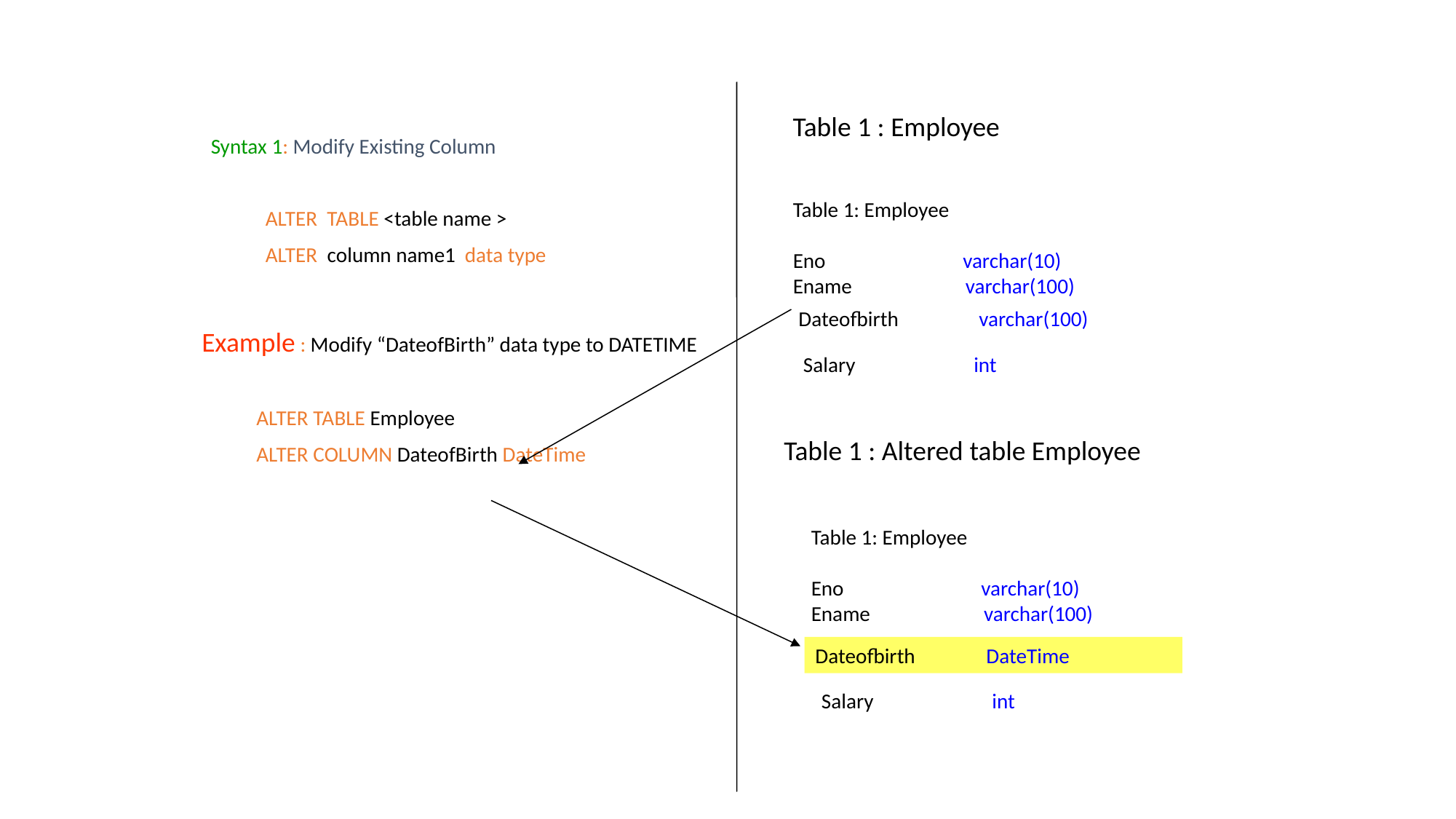

DDL  -  ALTER

Table 1 : Employee
Syntax 1: Modify Existing Column

ALTER  TABLE <table name >
ALTER  column name1  data type
Table 1: Employee

Eno                             varchar(10)
Ename                        varchar(100)
Dateofbirth                 varchar(100)

Example : Modify “DateofBirth” data type to DATETIME

ALTER TABLE Employee
ALTER COLUMN DateofBirth DateTime
Salary                         int
Table 1 : Altered table Employee

Table 1: Employee

Eno                             varchar(10)
Ename                        varchar(100)
Dateofbirth               DateTime
Salary                         int